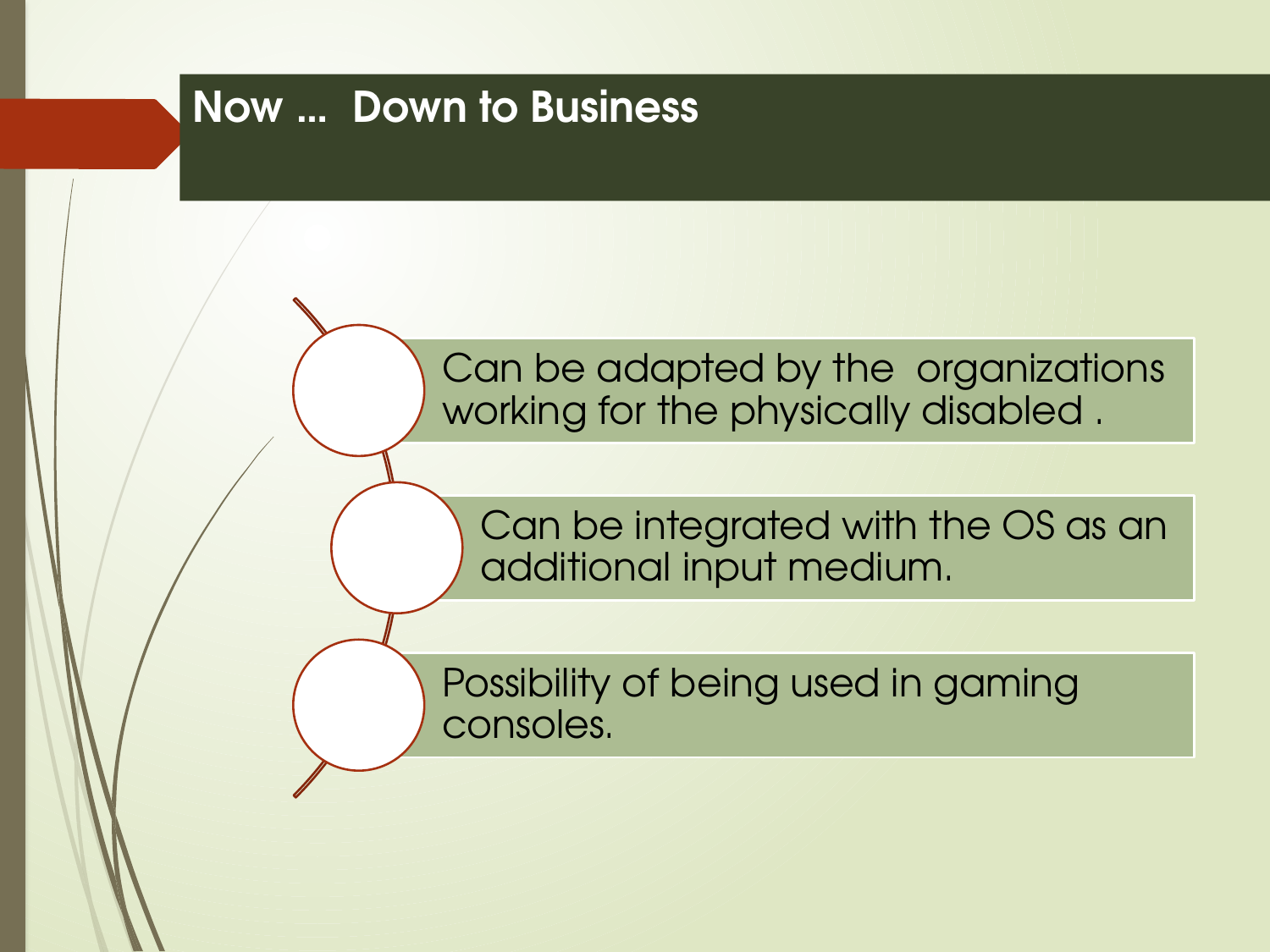

# Now …  Down to Business
Can be adapted by the  organizations working for the physically disabled .
Can be integrated with the OS as an additional input medium.
Possibility of being used in gaming consoles.